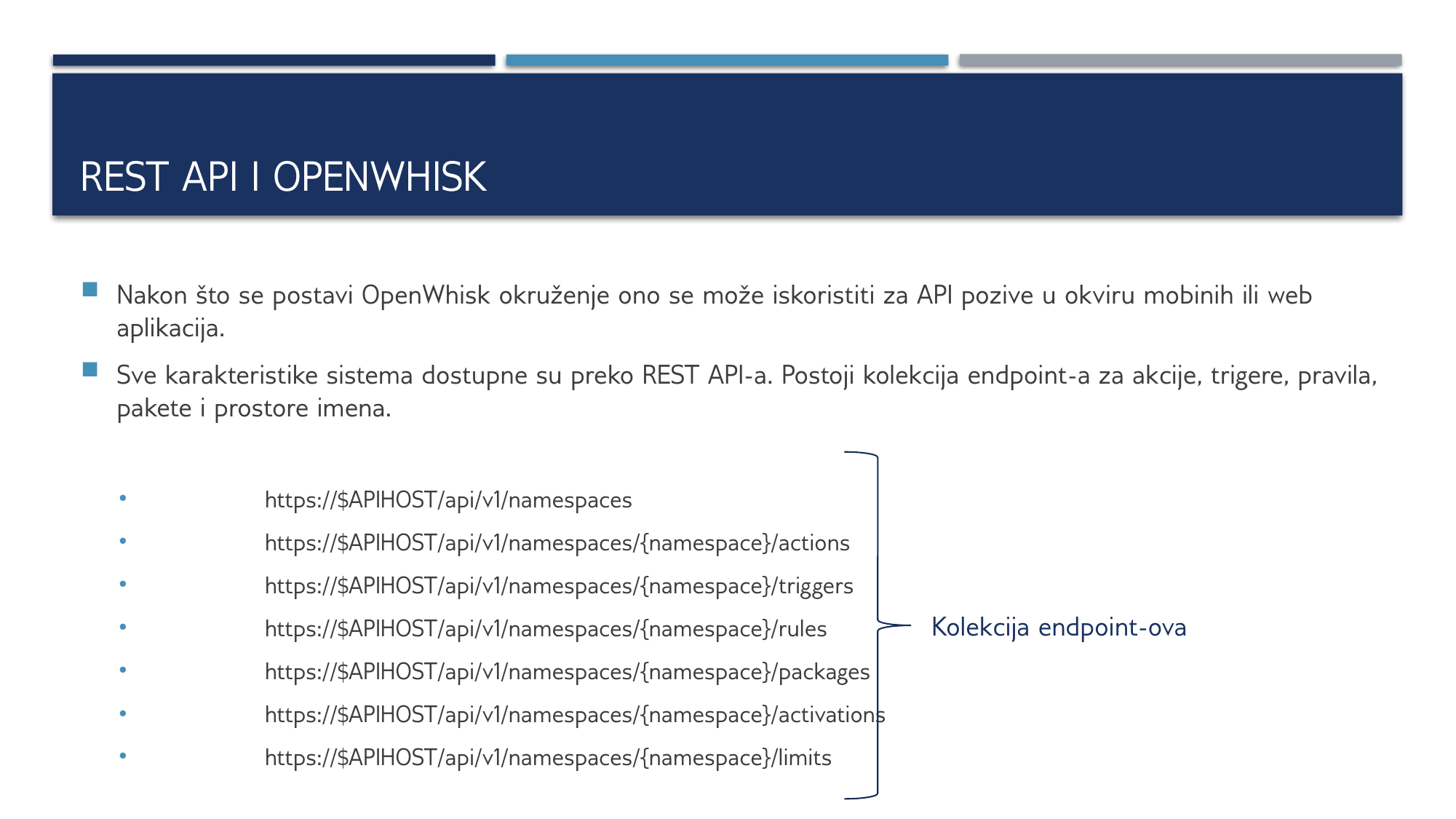

# Rest api i openwhisk
Nakon što se postavi OpenWhisk okruženje ono se može iskoristiti za API pozive u okviru mobinih ili web aplikacija.
Sve karakteristike sistema dostupne su preko REST API-a. Postoji kolekcija endpoint-a za akcije, trigere, pravila, pakete i prostore imena.

	https://$APIHOST/api/v1/namespaces
	https://$APIHOST/api/v1/namespaces/{namespace}/actions
	https://$APIHOST/api/v1/namespaces/{namespace}/triggers
	https://$APIHOST/api/v1/namespaces/{namespace}/rules
	https://$APIHOST/api/v1/namespaces/{namespace}/packages
	https://$APIHOST/api/v1/namespaces/{namespace}/activations
	https://$APIHOST/api/v1/namespaces/{namespace}/limits

Kolekcija endpoint-ova